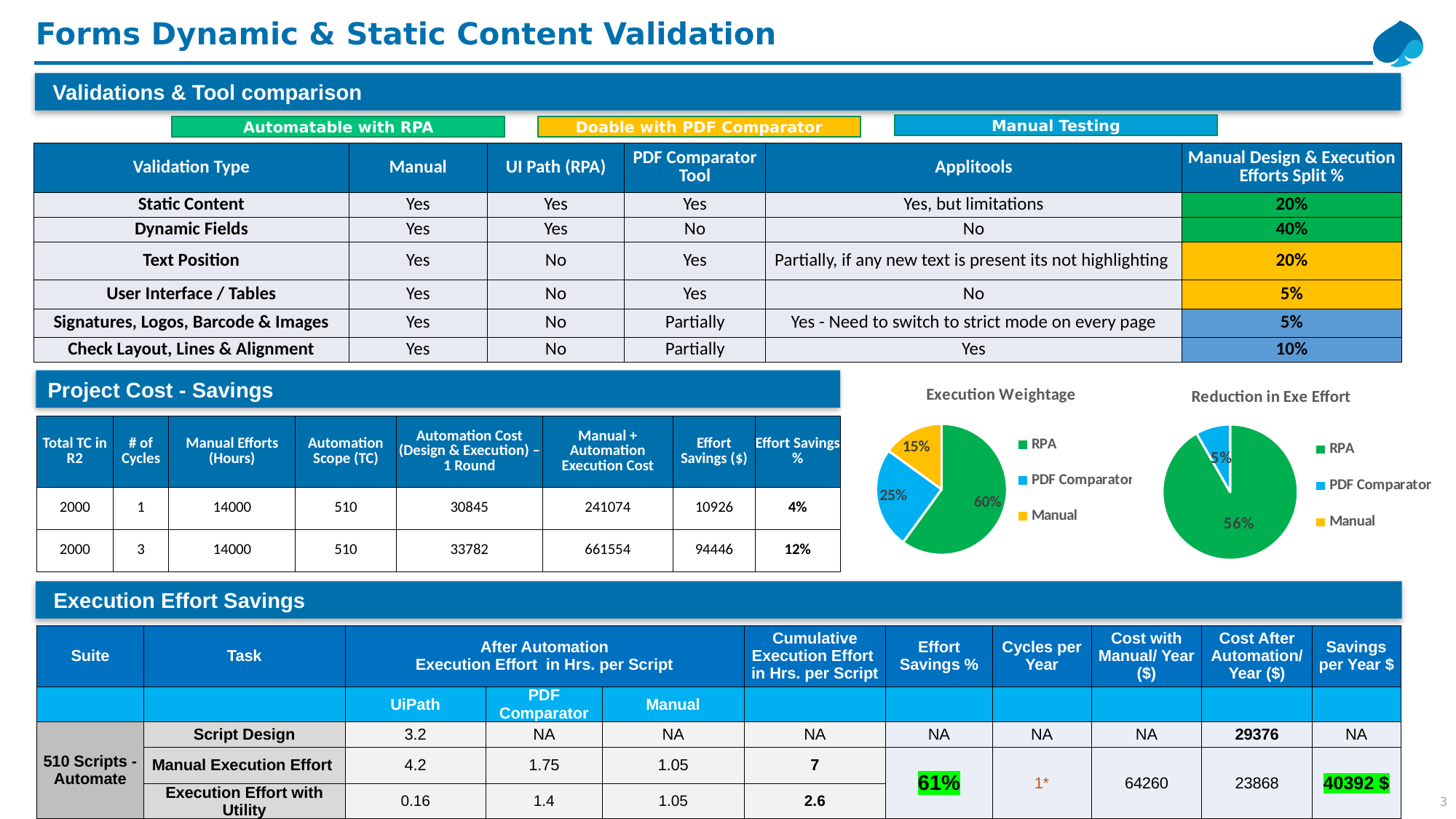

# Forms Dynamic & Static Content Validation
  Validations & Tool comparison
Manual Testing
Automatable with RPA
Doable with PDF Comparator

| Validation Type | Manual | UI Path (RPA) | PDF Comparator Tool | Applitools | Manual Design & Execution Efforts Split % |
| --- | --- | --- | --- | --- | --- |
| Static Content | Yes | Yes | Yes | Yes, but limitations | 20% |
| Dynamic Fields | Yes | Yes | No | No | 40% |
| Text Position | Yes | No | Yes | Partially, if any new text is present its not highlighting | 20% |
| User Interface / Tables | Yes | No | Yes | No | 5% |
| Signatures, Logos, Barcode & Images | Yes | No | Partially | Yes - Need to switch to strict mode on every page | 5% |
| Check Layout, Lines & Alignment | Yes | No | Partially | Yes | 10% |
 Project Cost - Savings

### Chart: Reduction in Exe Effort

| Category | Reduction in Execution Effort |
|---|---|
| RPA | 0.5555555555555556 |
| PDF Comparator | 0.04999999999999999 |
| Manual | 0.0 |

### Chart:

| Category | Execution Weightage | Actual Execution Effort | Reduction in Execution Effort |
|---|---|---|---|
| RPA | 0.6 | 0.044444444444444446 | 0.5555555555555556 |
| PDF Comparator | 0.25 | 0.2 | 0.04999999999999999 |
| Manual | 0.15 | 0.15 | 0.0 |
| Total TC in R2 | # of Cycles | Manual Efforts (Hours) | Automation Scope (TC) | Automation Cost (Design & Execution) – 1 Round | Manual + Automation Execution Cost | Effort Savings ($) | Effort Savings % |
| --- | --- | --- | --- | --- | --- | --- | --- |
| 2000 | 1 | 14000 | 510 | 30845 | 241074 | 10926 | 4% |
| 2000 | 3 | 14000 | 510 | 33782 | 661554 | 94446 | 12% |

### Chart: Reduction in Exe Effort

| Category |
|---|
  Execution Effort Savings
| Suite | Task | After Automation Execution Effort in Hrs. per Script |  |  | Cumulative Execution Effort in Hrs. per Script | Effort Savings % | Cycles per Year | Cost with Manual/ Year ($) | Cost After Automation/ Year ($) | Savings per Year $ |
| --- | --- | --- | --- | --- | --- | --- | --- | --- | --- | --- |
|  |  | UiPath | PDF Comparator | Manual |  |  |  |  |  |  |
| 510 Scripts - Automate | Script Design | 3.2 | NA | NA | NA | NA | NA | NA | 29376 | NA |
|  | Manual Execution Effort | 4.2 | 1.75 | 1.05 | 7 | 61% | 1\* | 64260 | 23868 | 40392 $ |
|  | Execution Effort with Utility | 0.16 | 1.4 | 1.05 | 2.6 |  |  |  |  |  |